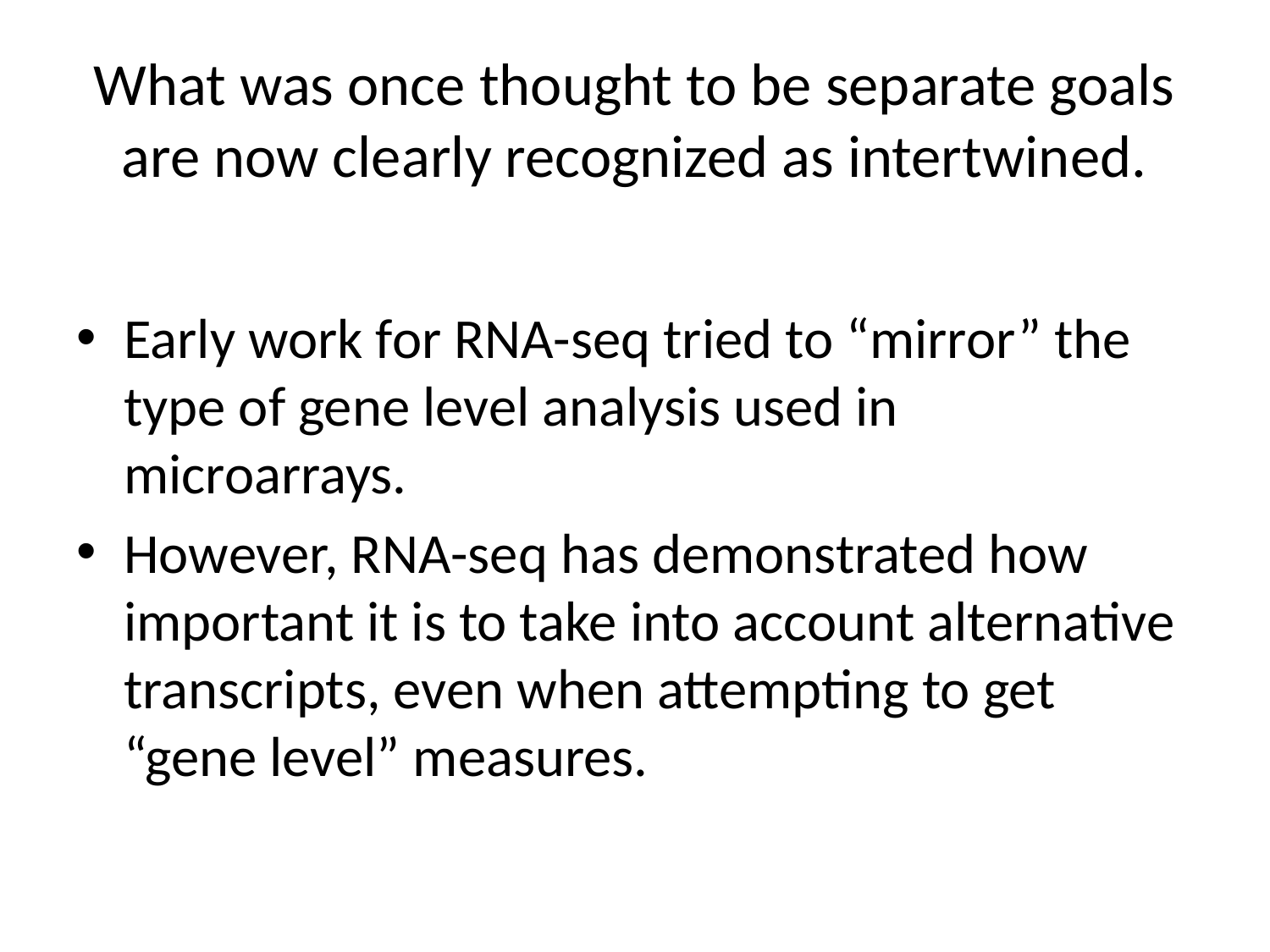

# What was once thought to be separate goals are now clearly recognized as intertwined.
Early work for RNA-seq tried to “mirror” the type of gene level analysis used in microarrays.
However, RNA-seq has demonstrated how important it is to take into account alternative transcripts, even when attempting to get “gene level” measures.